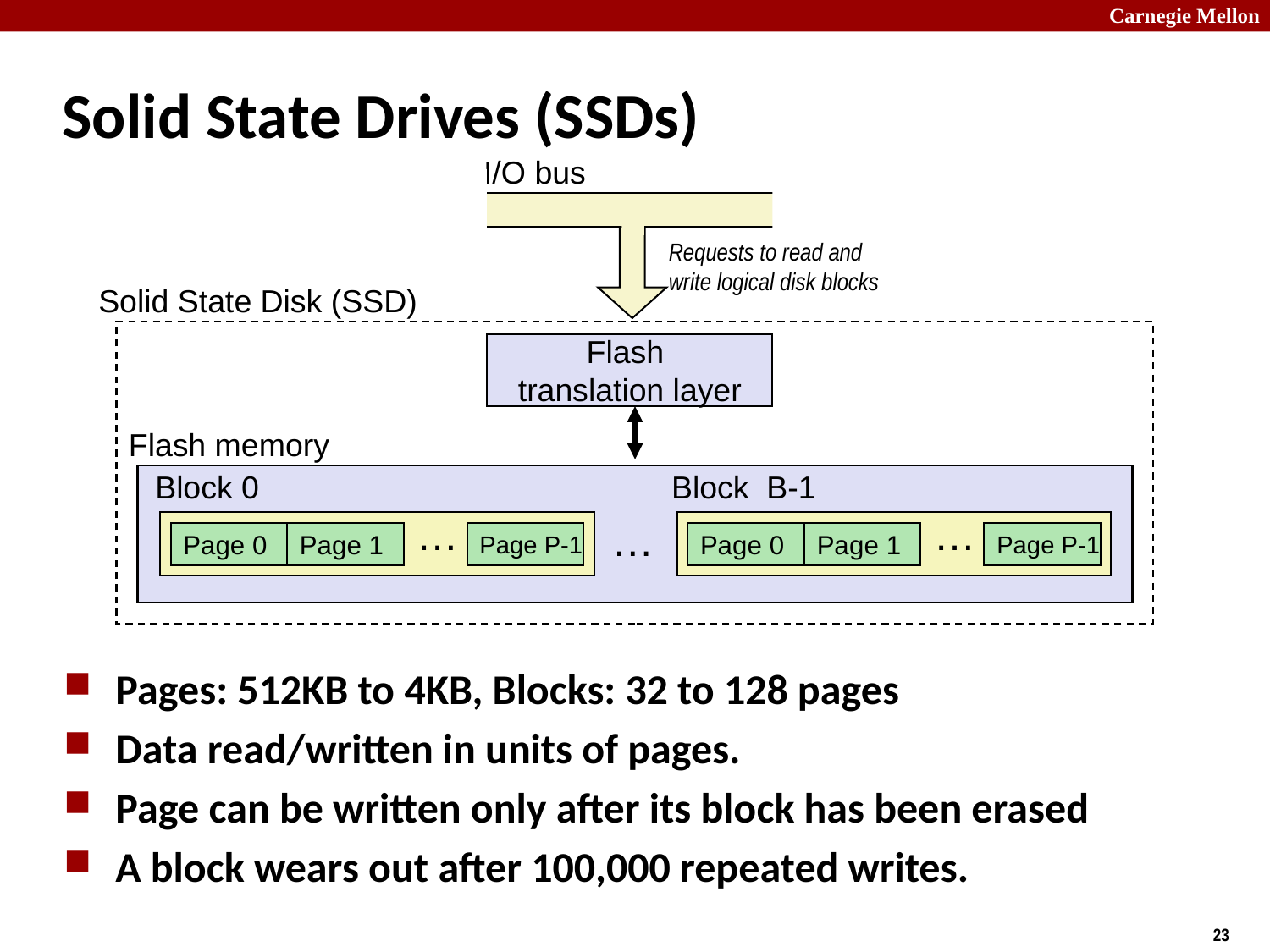

# Solid State Drives (SSDs)
I/O bus

Requests to read and
write logical disk blocks
Solid State Disk (SSD)

Flash
translation layer

Flash memory
Block 0
Block  B-1

…
…
…

Page 0
Page 1
Page P-1
Page 0
Page 1
Page P-1
Pages: 512KB to 4KB, Blocks: 32 to 128 pages
Data read/written in units of pages.
Page can be written only after its block has been erased
A block wears out after 100,000 repeated writes.